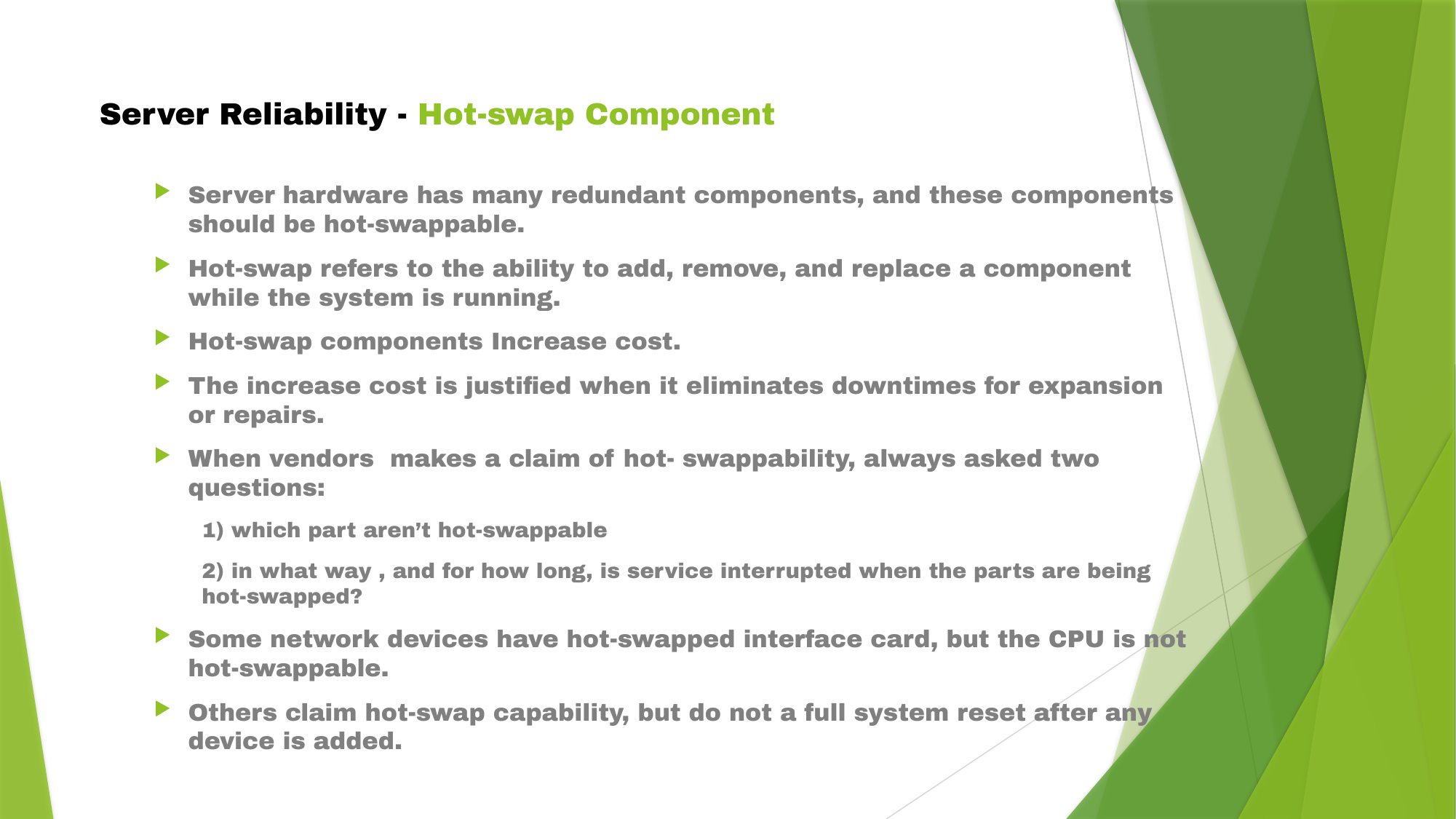

# Server Reliability - Hot-swap Component
Server hardware has many redundant components, and these components should be hot-swappable.
Hot-swap refers to the ability to add, remove, and replace a component while the system is running.
Hot-swap components Increase cost.
The increase cost is justified when it eliminates downtimes for expansion or repairs.
When vendors  makes a claim of hot- swappability, always asked two questions:
1) which part aren’t hot-swappable
2) in what way , and for how long, is service interrupted when the parts are being hot-swapped?
Some network devices have hot-swapped interface card, but the CPU is not hot-swappable.
Others claim hot-swap capability, but do not a full system reset after any device is added.